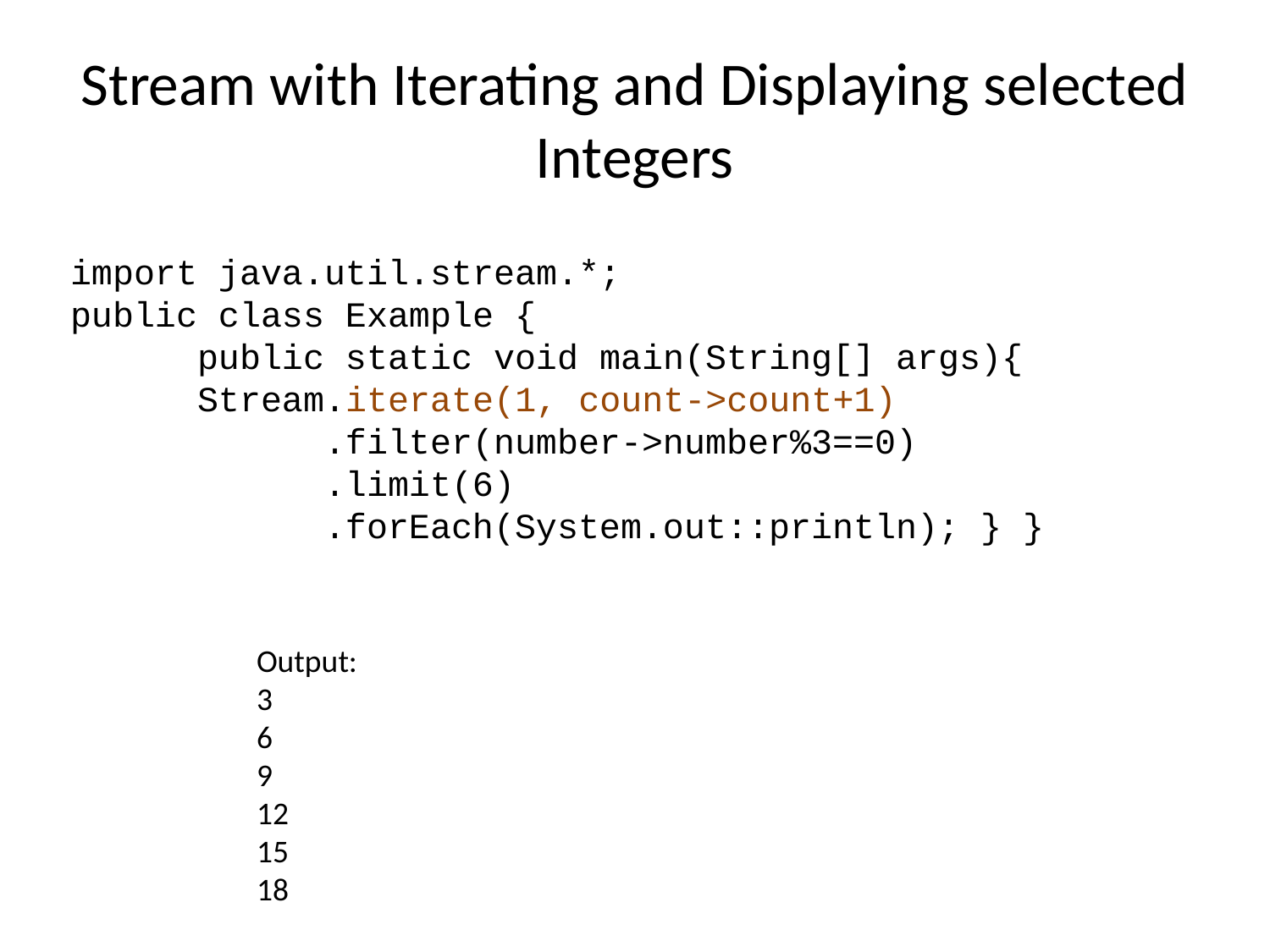

# Stream with Iterating and Displaying selected Integers
import java.util.stream.*;
public class Example {
	public static void main(String[] args){
	Stream.iterate(1, count->count+1)
		.filter(number->number%3==0)
		.limit(6)
		.forEach(System.out::println); } }
Output:
3
6
9
12
15
18